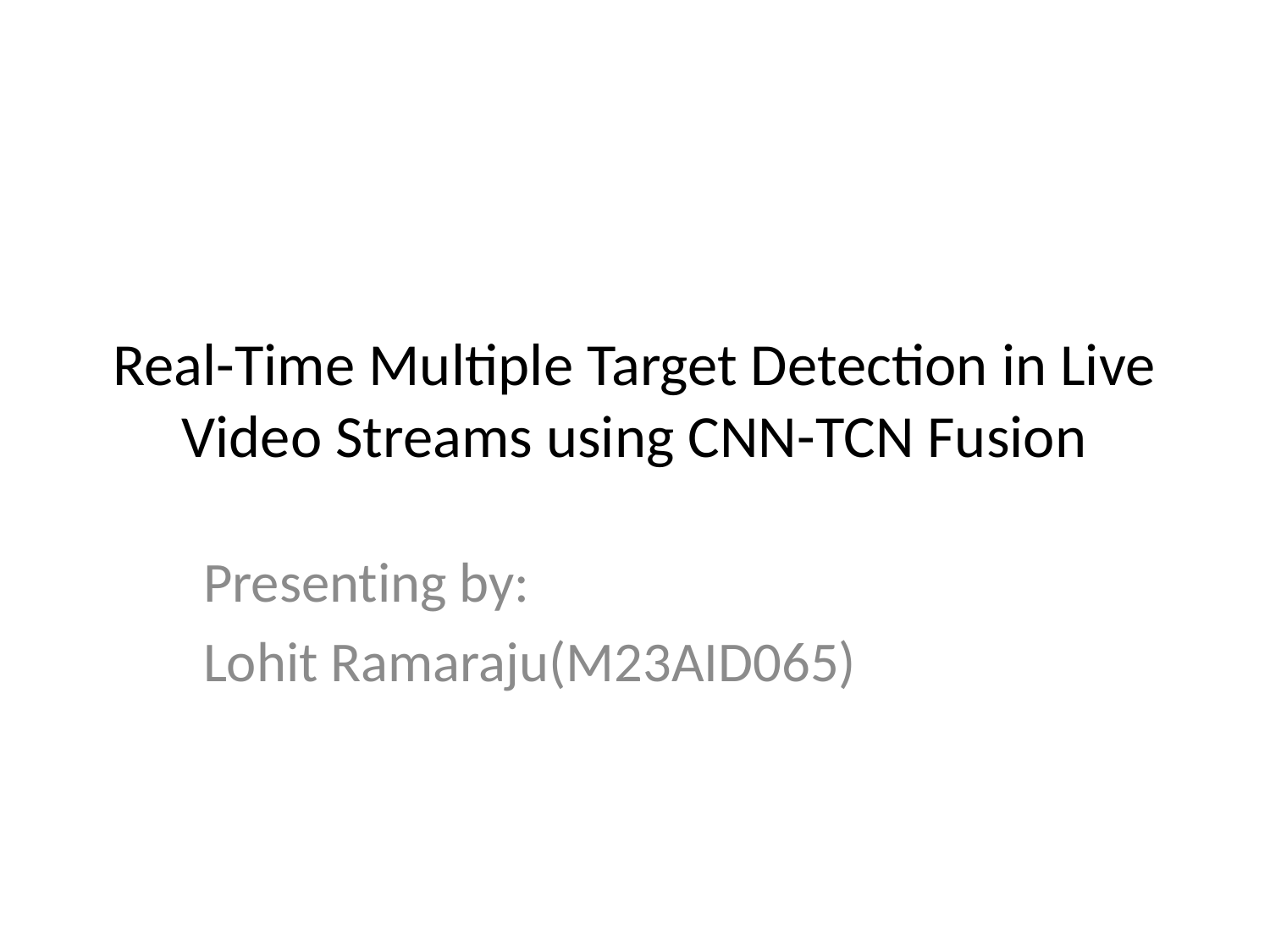

# Real-Time Multiple Target Detection in Live Video Streams using CNN-TCN Fusion
Presenting by:
Lohit Ramaraju(M23AID065)